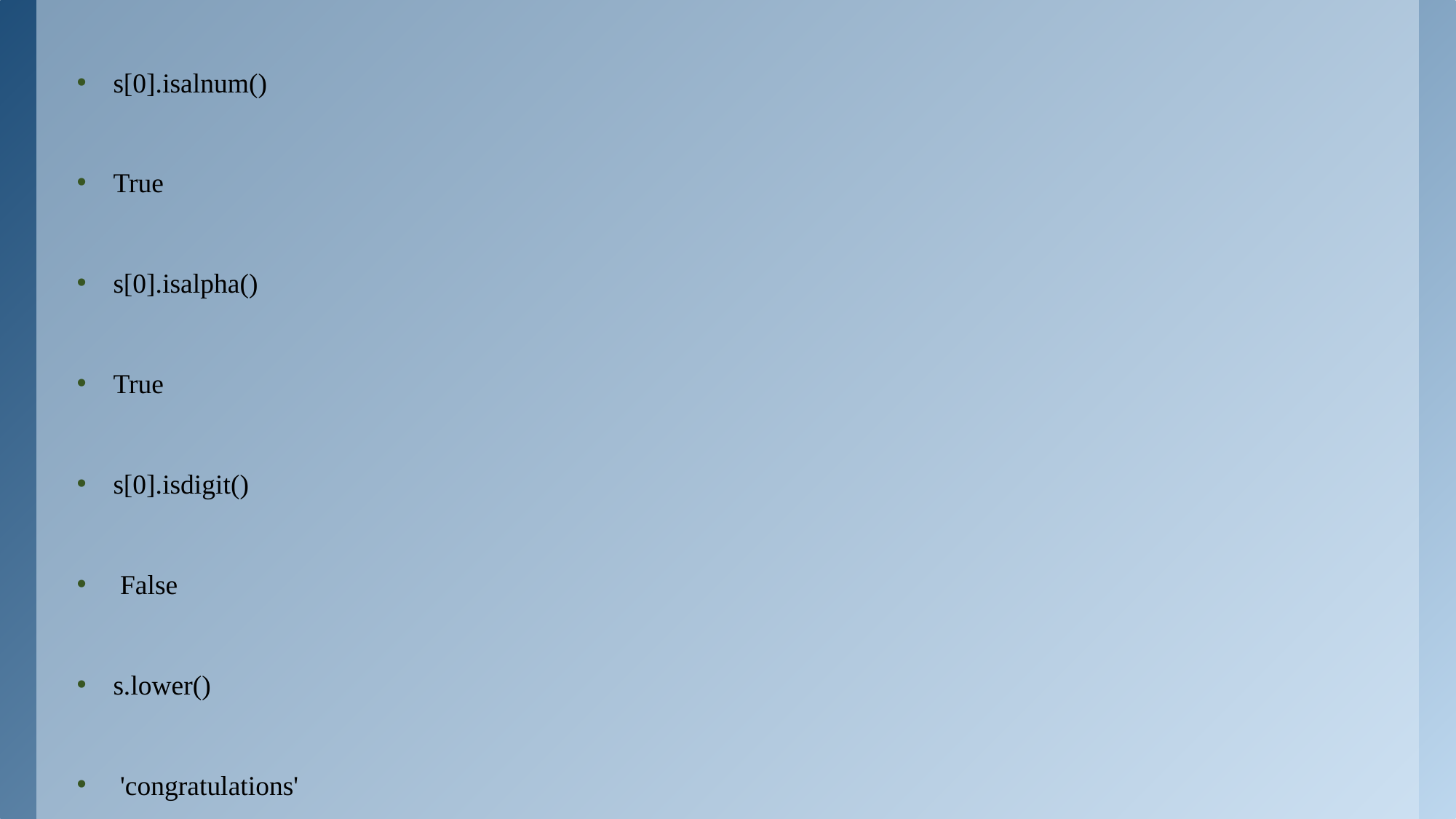

s[0].isalnum()
True
s[0].isalpha()
True
s[0].isdigit()
 False
s.lower()
 'congratulations'